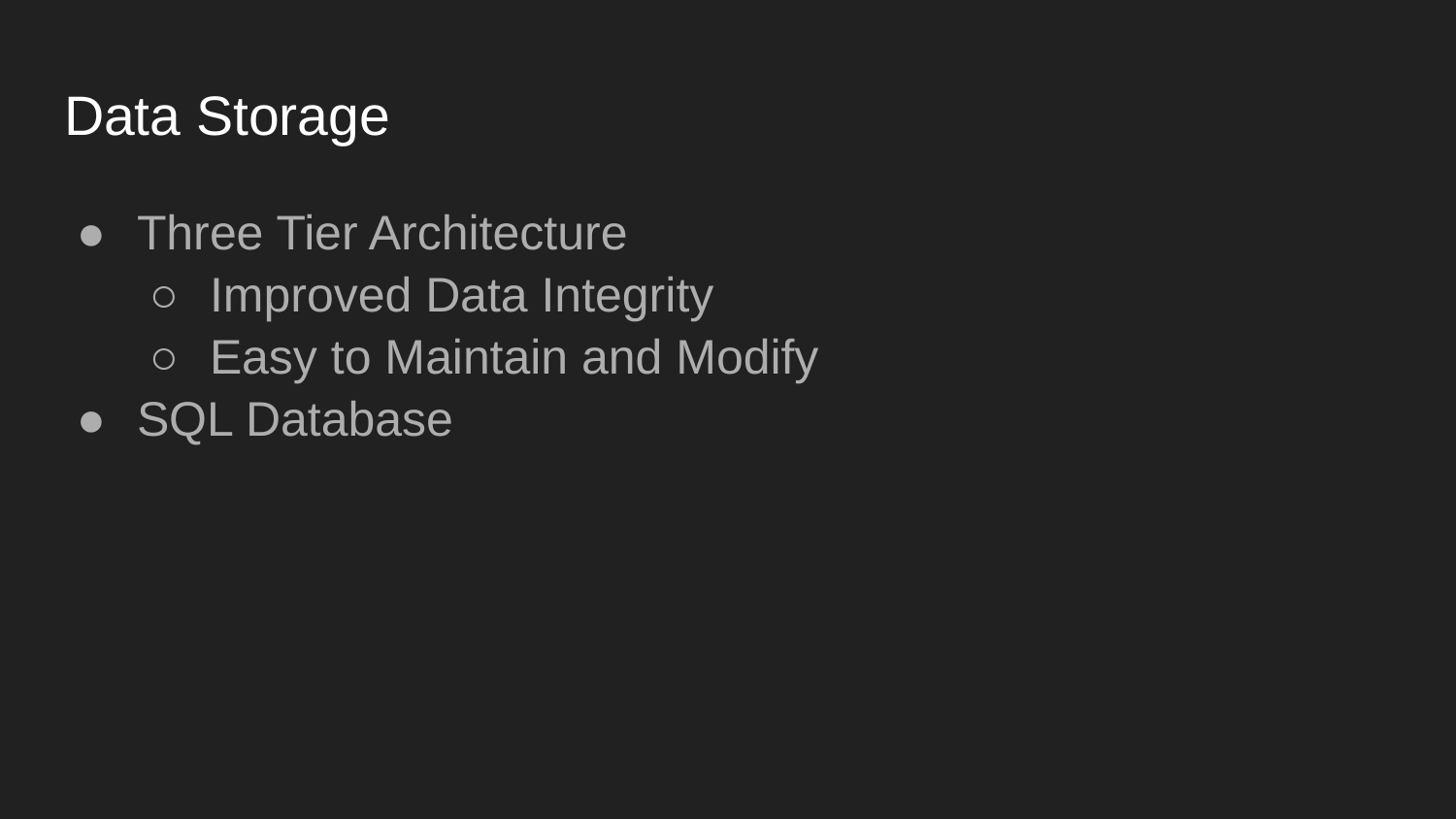

# Data Storage
Three Tier Architecture
Improved Data Integrity
Easy to Maintain and Modify
SQL Database